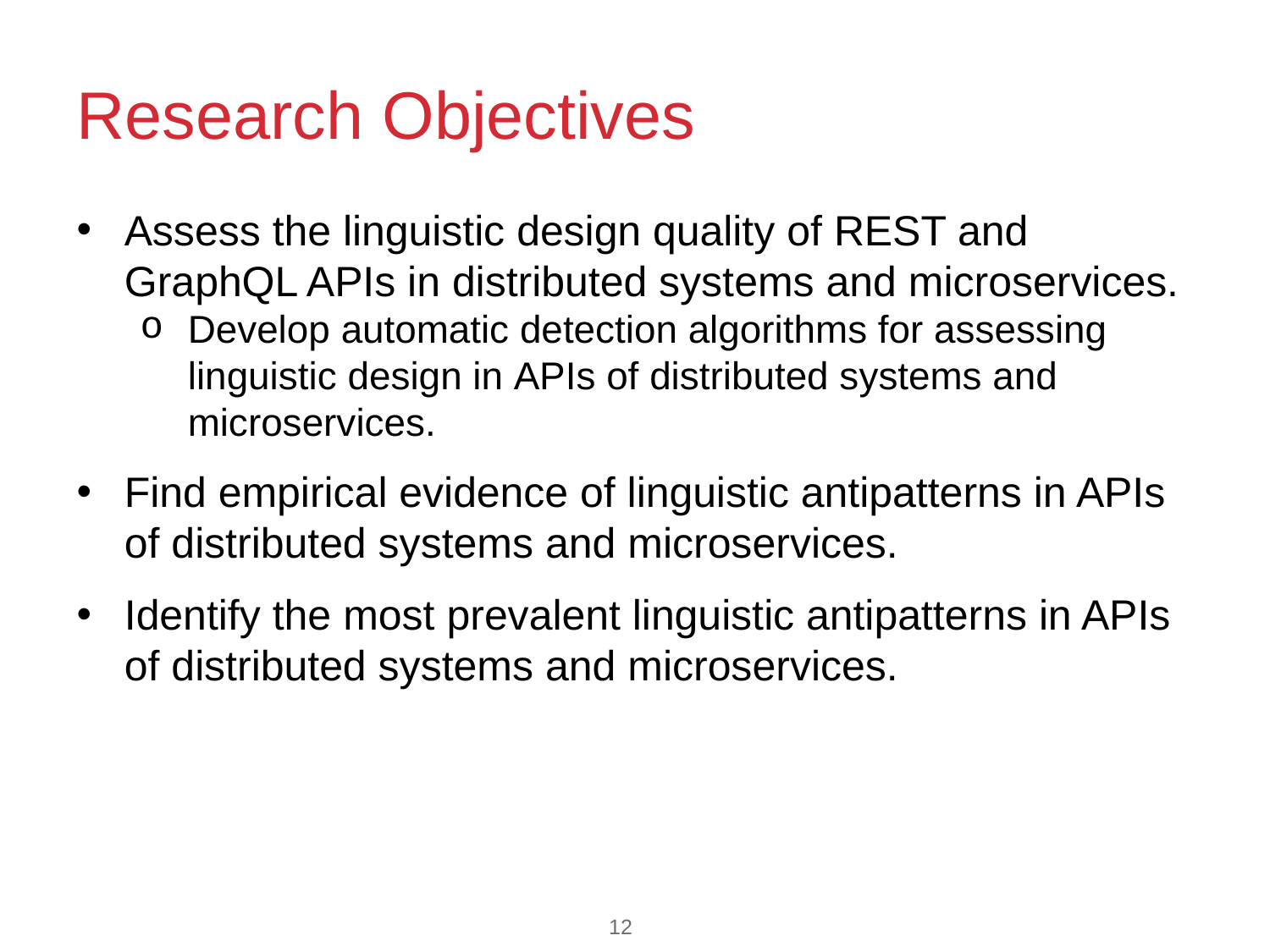

# Research Objectives
Assess the linguistic design quality of REST and GraphQL APIs in distributed systems and microservices.
Develop automatic detection algorithms for assessing linguistic design in APIs of distributed systems and microservices.
Find empirical evidence of linguistic antipatterns in APIs of distributed systems and microservices.
Identify the most prevalent linguistic antipatterns in APIs of distributed systems and microservices.
12